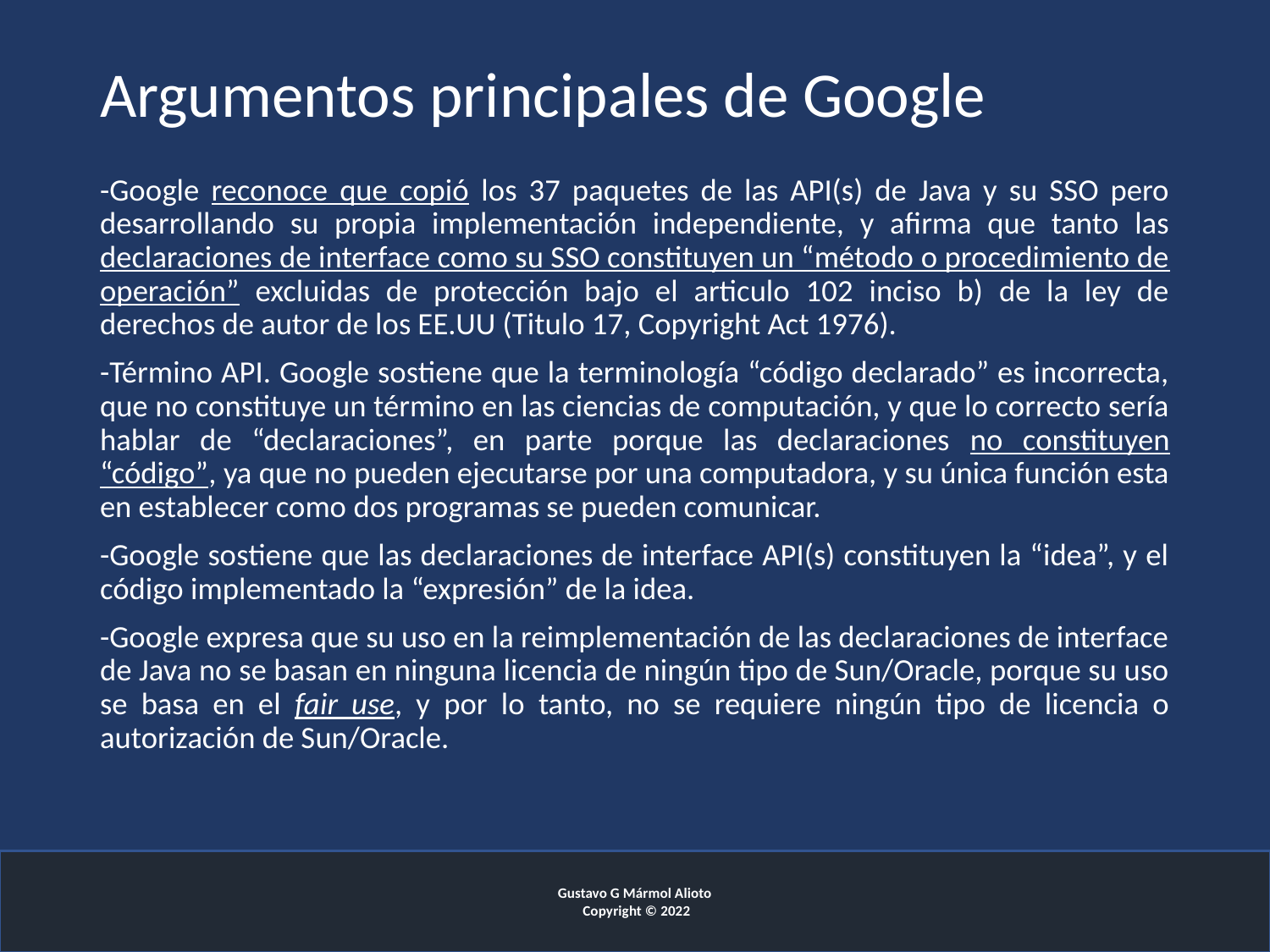

# Argumentos principales de Google
-Google reconoce que copió los 37 paquetes de las API(s) de Java y su SSO pero desarrollando su propia implementación independiente, y afirma que tanto las declaraciones de interface como su SSO constituyen un “método o procedimiento de operación” excluidas de protección bajo el articulo 102 inciso b) de la ley de derechos de autor de los EE.UU (Titulo 17, Copyright Act 1976).
-Término API. Google sostiene que la terminología “código declarado” es incorrecta, que no constituye un término en las ciencias de computación, y que lo correcto sería hablar de “declaraciones”, en parte porque las declaraciones no constituyen “código”, ya que no pueden ejecutarse por una computadora, y su única función esta en establecer como dos programas se pueden comunicar.
-Google sostiene que las declaraciones de interface API(s) constituyen la “idea”, y el código implementado la “expresión” de la idea.
-Google expresa que su uso en la reimplementación de las declaraciones de interface de Java no se basan en ninguna licencia de ningún tipo de Sun/Oracle, porque su uso se basa en el fair use, y por lo tanto, no se requiere ningún tipo de licencia o autorización de Sun/Oracle.

Gustavo G Mármol Alioto
 Copyright © 2022